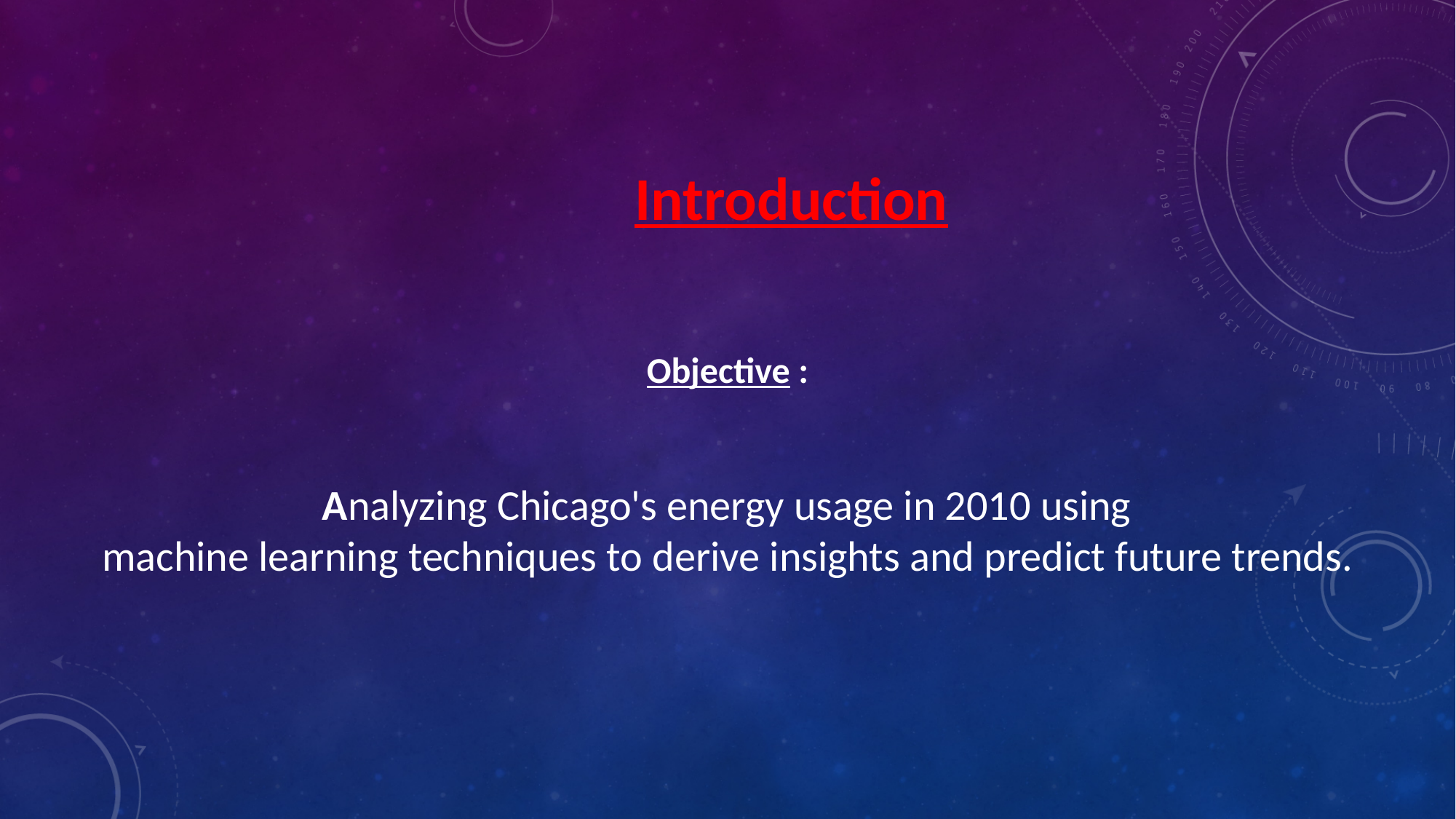

Introduction
Objective :

 Analyzing Chicago's energy usage in 2010 using
machine learning techniques to derive insights and predict future trends.